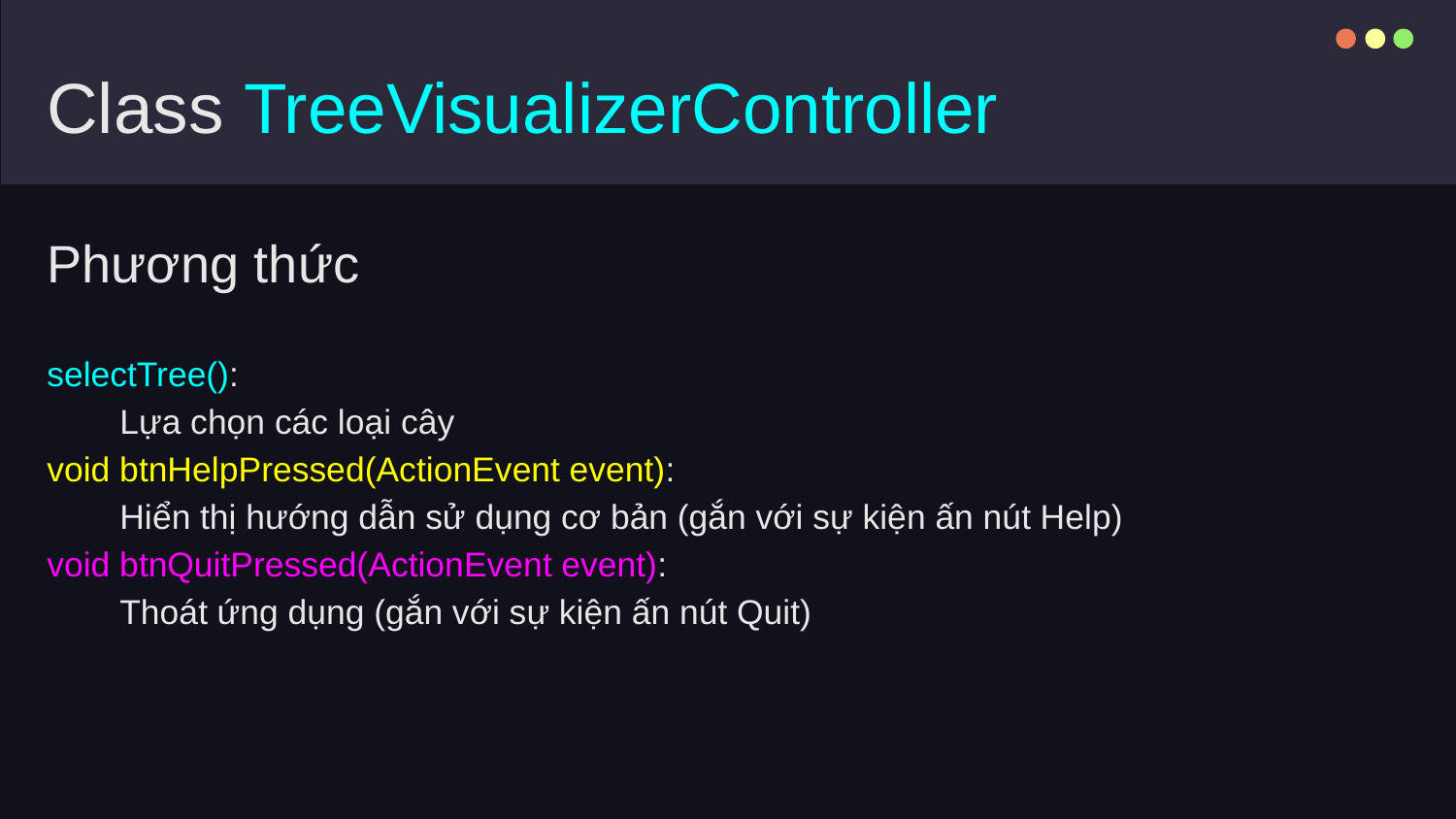

# Class TreeVisualizerController

Phương thức

selectTree():
Lựa chọn các loại cây
void btnHelpPressed(ActionEvent event):
Hiển thị hướng dẫn sử dụng cơ bản (gắn với sự kiện ấn nút Help)
void btnQuitPressed(ActionEvent event):
Thoát ứng dụng (gắn với sự kiện ấn nút Quit)